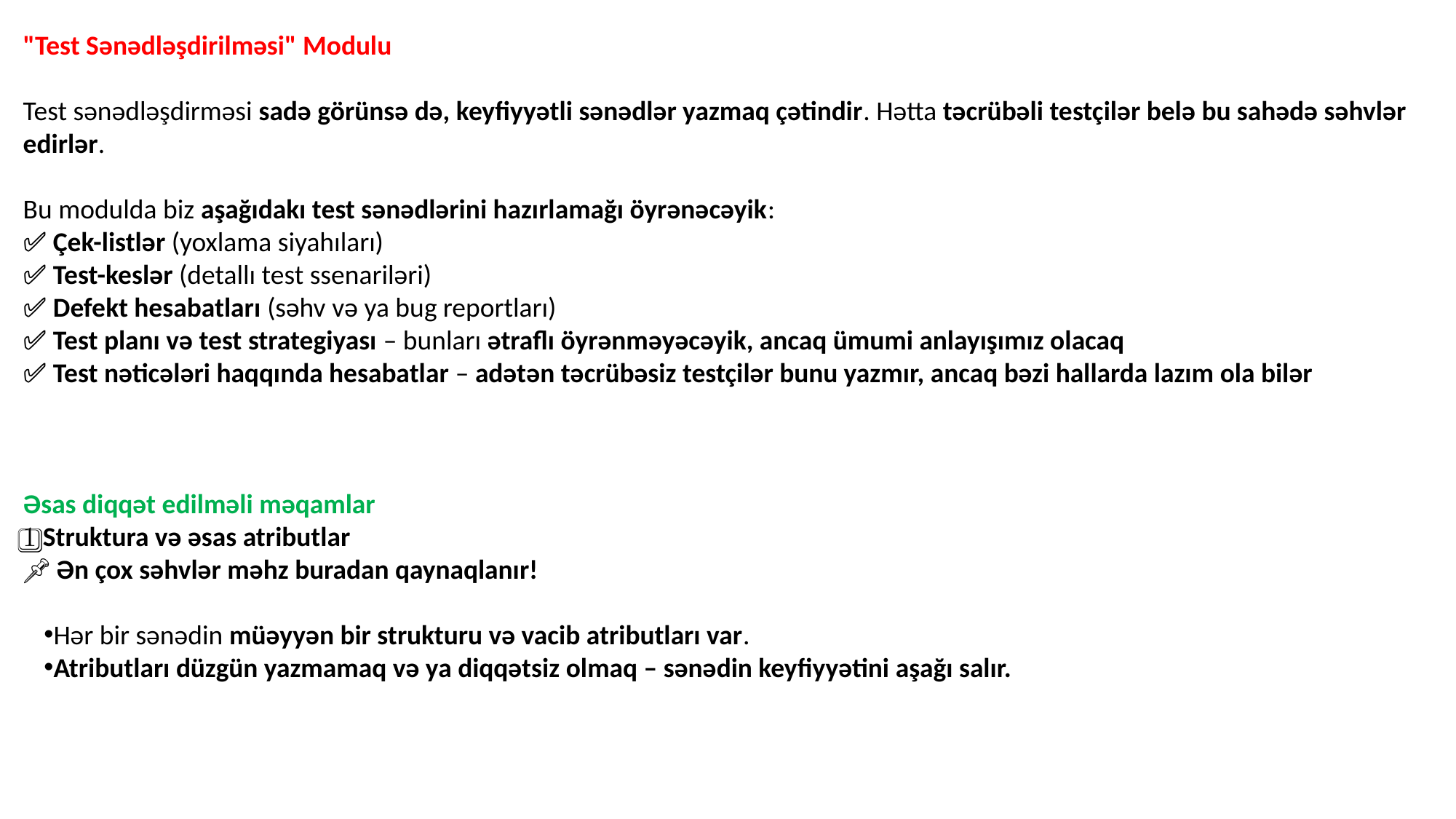

"Test Sənədləşdirilməsi" Modulu

Test sənədləşdirməsi sadə görünsə də, keyfiyyətli sənədlər yazmaq çətindir. Hətta təcrübəli testçilər belə bu sahədə səhvlər edirlər.

Bu modulda biz aşağıdakı test sənədlərini hazırlamağı öyrənəcəyik:
✅ Çek-listlər (yoxlama siyahıları)
✅ Test-keslər (detallı test ssenariləri)
✅ Defekt hesabatları (səhv və ya bug reportları)
✅ Test planı və test strategiyası – bunları ətraflı öyrənməyəcəyik, ancaq ümumi anlayışımız olacaq
✅ Test nəticələri haqqında hesabatlar – adətən təcrübəsiz testçilər bunu yazmır, ancaq bəzi hallarda lazım ola bilər

Əsas diqqət edilməli məqamlar
1️⃣ Struktura və əsas atributlar
📌 Ən çox səhvlər məhz buradan qaynaqlanır!

Hər bir sənədin müəyyən bir strukturu və vacib atributları var.
Atributları düzgün yazmamaq və ya diqqətsiz olmaq – sənədin keyfiyyətini aşağı salır.